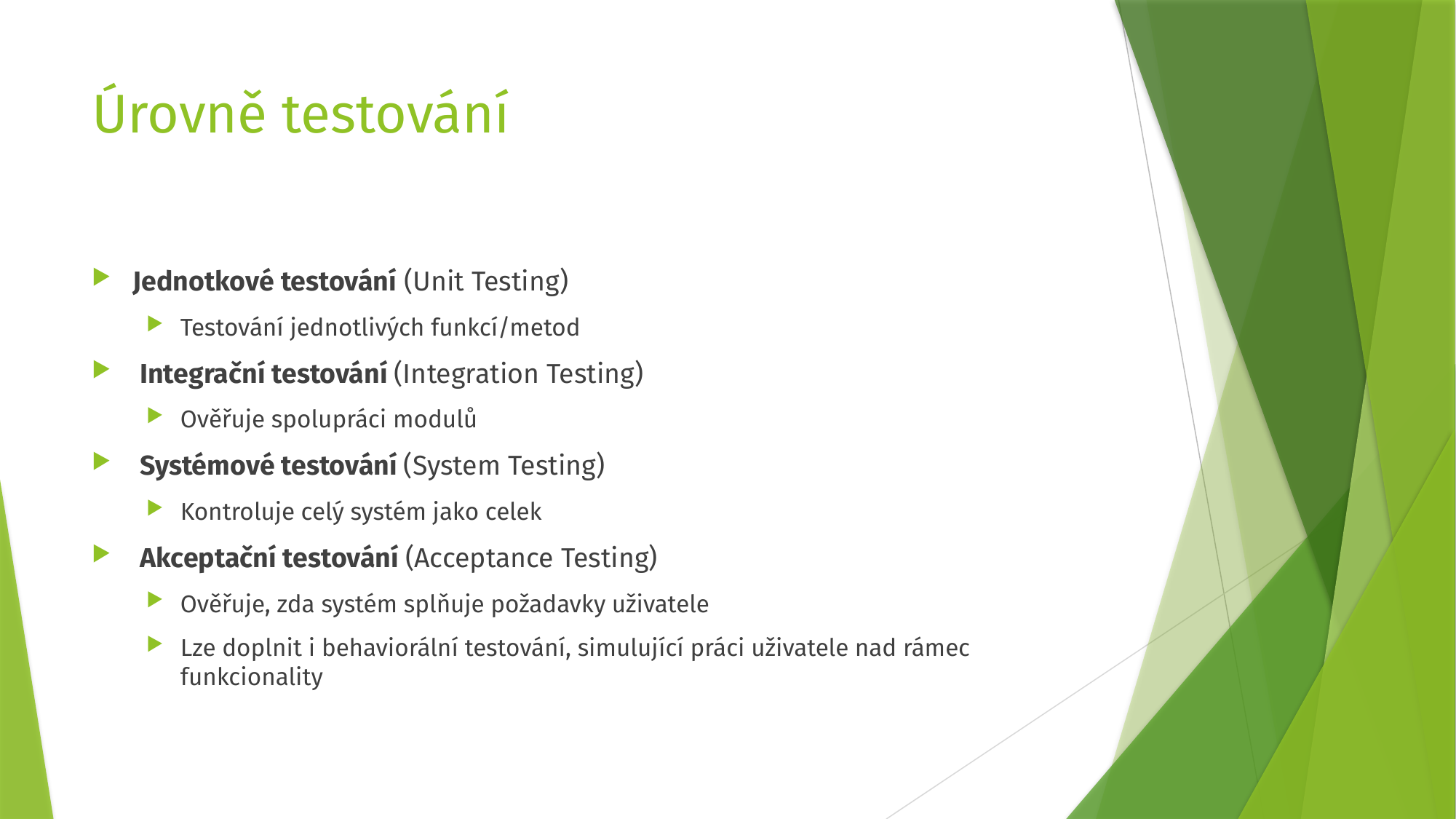

# Úrovně testování
Jednotkové testování (Unit Testing)
Testování jednotlivých funkcí/metod
 Integrační testování (Integration Testing)
Ověřuje spolupráci modulů
 Systémové testování (System Testing)
Kontroluje celý systém jako celek
 Akceptační testování (Acceptance Testing)
Ověřuje, zda systém splňuje požadavky uživatele
Lze doplnit i behaviorální testování, simulující práci uživatele nad rámec funkcionality